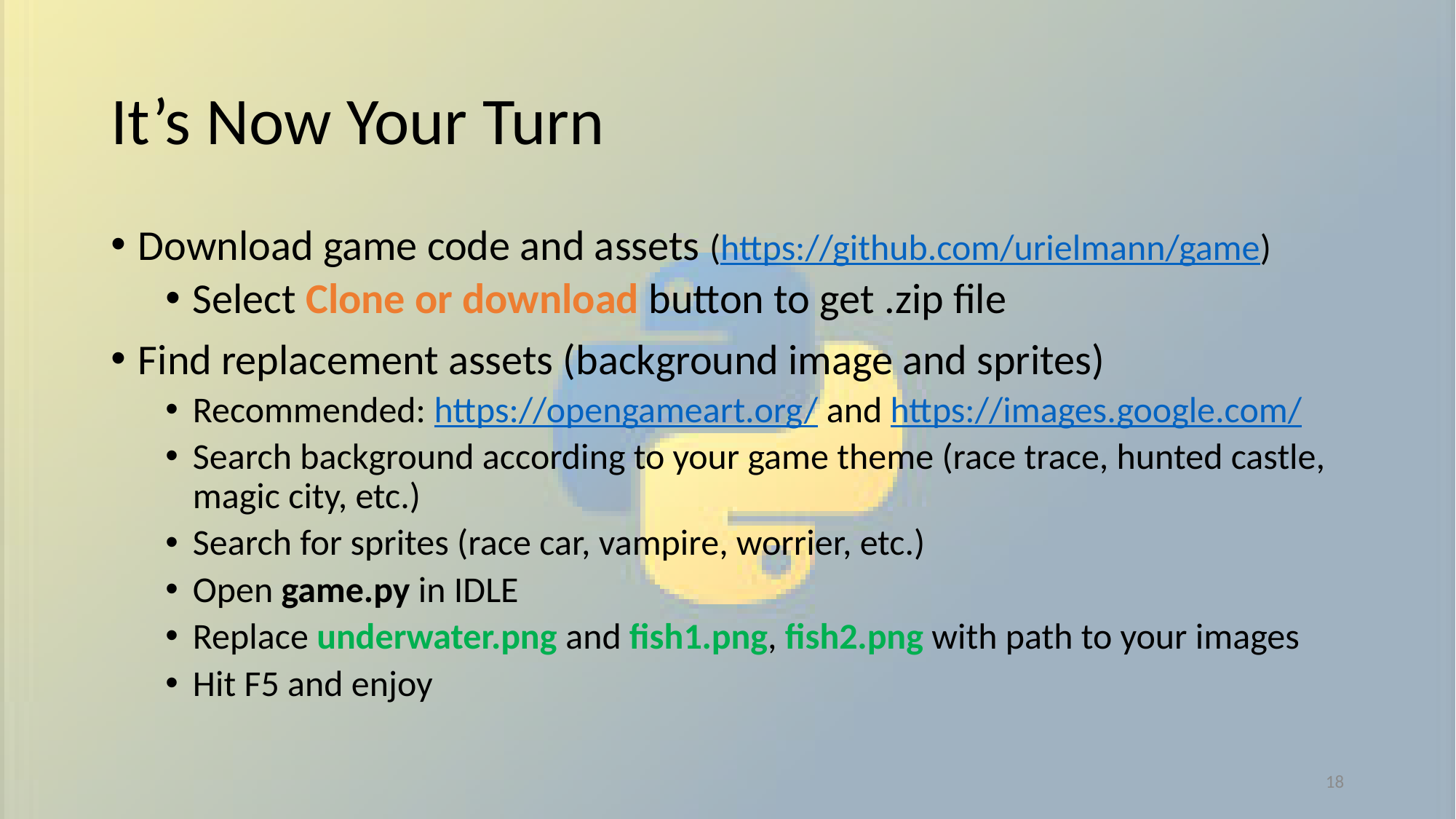

# It’s Now Your Turn
Download game code and assets (https://github.com/urielmann/game)
Select Clone or download button to get .zip file
Find replacement assets (background image and sprites)
Recommended: https://opengameart.org/ and https://images.google.com/
Search background according to your game theme (race trace, hunted castle, magic city, etc.)
Search for sprites (race car, vampire, worrier, etc.)
Open game.py in IDLE
Replace underwater.png and fish1.png, fish2.png with path to your images
Hit F5 and enjoy
18